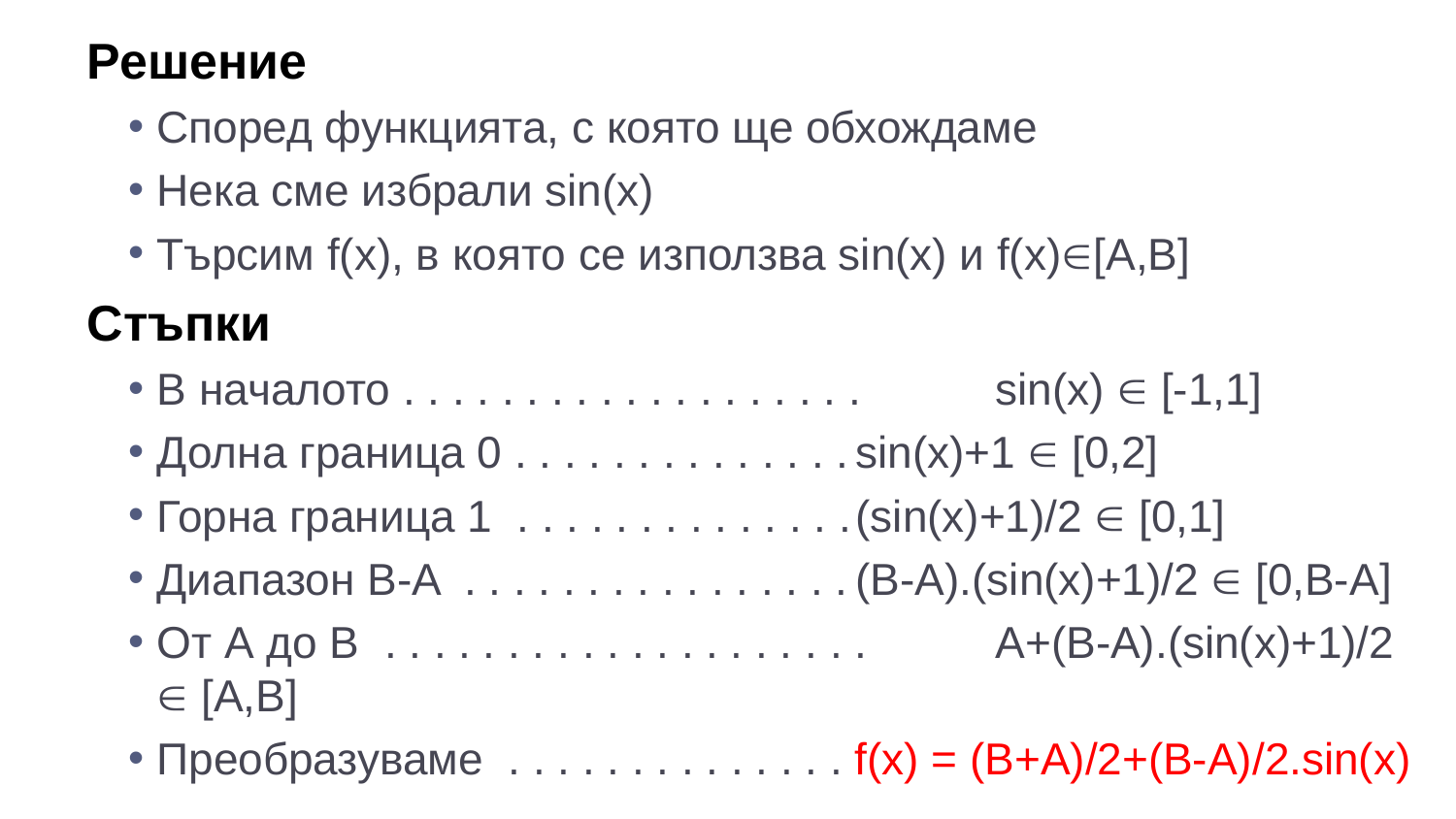

Решение
Според функцията, с която ще обхождаме
Нека сме избрали sin(x)
Търсим f(x), в която се използва sin(x) и f(x)∈[A,B]
Стъпки
В началото . . . . . . . . . . . . . . . . . . .	sin(x) ∈ [-1,1]
Долна граница 0 . . . . . . . . . . . . . .	sin(x)+1 ∈ [0,2]
Горна граница 1  . . . . . . . . . . . . . .	(sin(x)+1)/2 ∈ [0,1]
Диапазон B-A  . . . . . . . . . . . . . . . .	(B-A).(sin(x)+1)/2 ∈ [0,B-A]
От A до B  . . . . . . . . . . . . . . . . . . . .	A+(B-A).(sin(x)+1)/2 ∈ [A,B]
Преобразуваме  . . . . . . . . . . . . . . f(x) = (B+A)/2+(B-A)/2.sin(x)